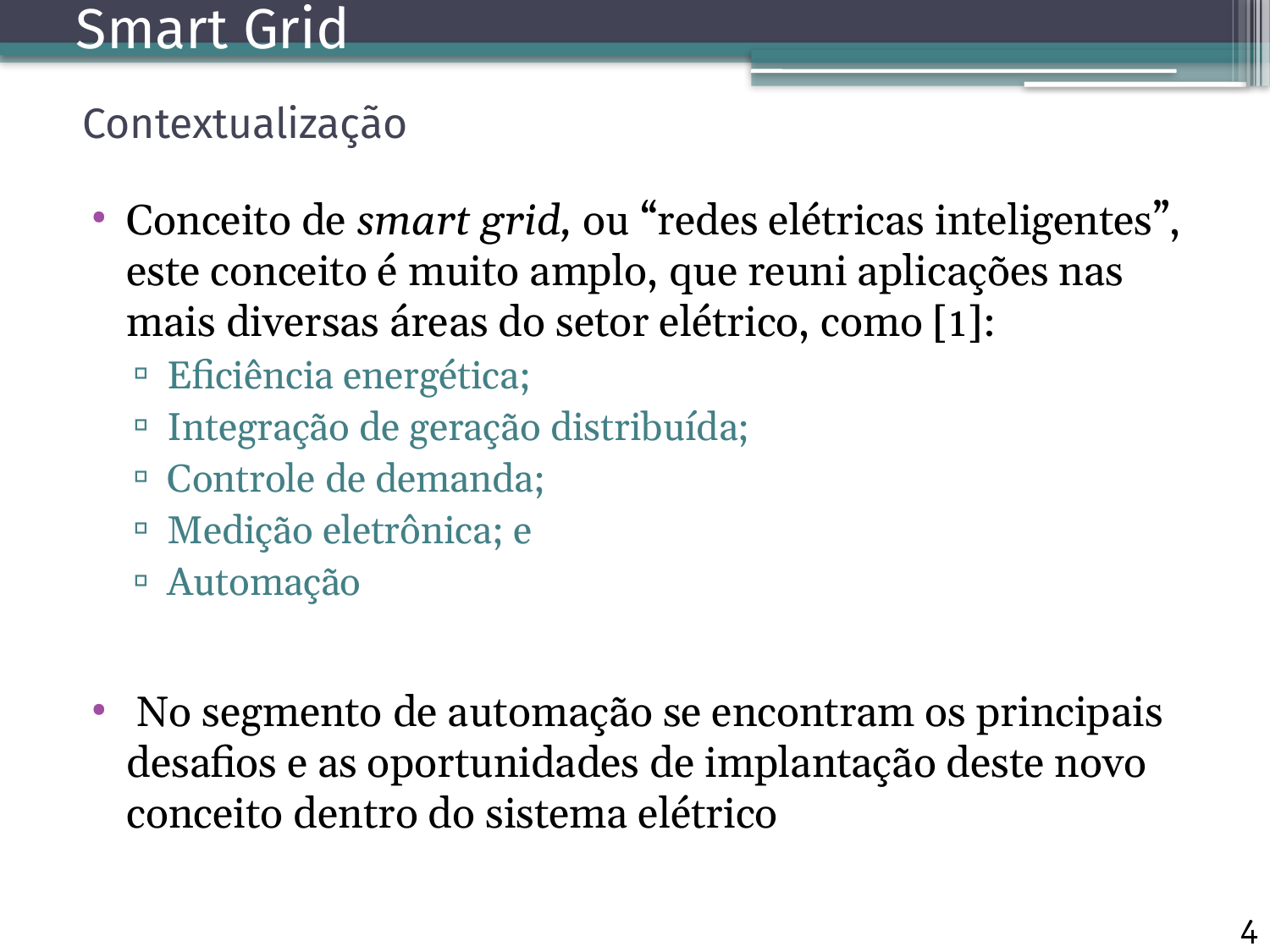

# Smart Grid
Contextualização
Conceito de smart grid, ou “redes elétricas inteligentes”, este conceito é muito amplo, que reuni aplicações nas mais diversas áreas do setor elétrico, como [1]:
Eficiência energética;
Integração de geração distribuída;
Controle de demanda;
Medição eletrônica; e
Automação

 No segmento de automação se encontram os principais desafios e as oportunidades de implantação deste novo conceito dentro do sistema elétrico